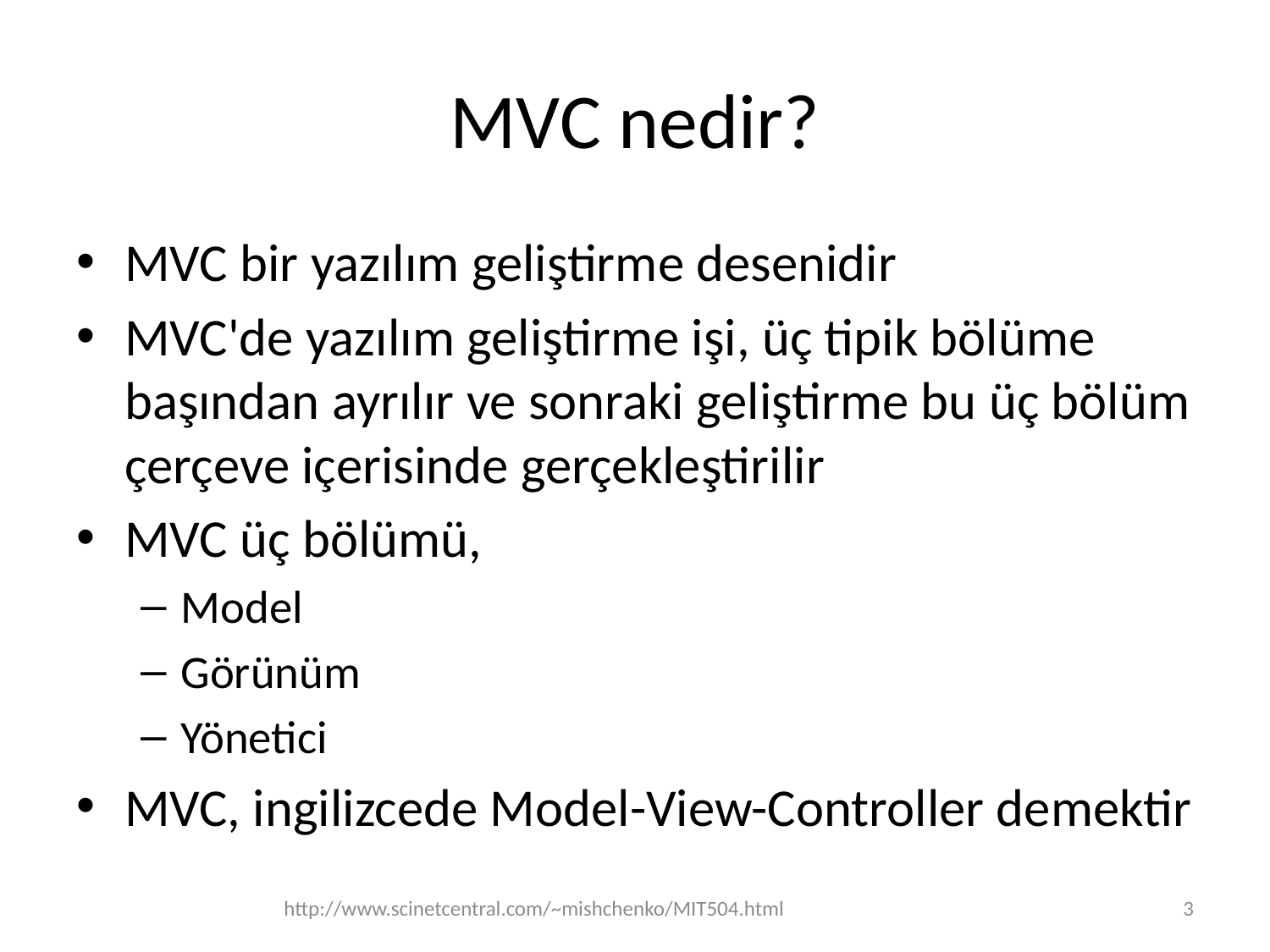

# MVC nedir?
MVC bir yazılım geliştirme desenidir
MVC'de yazılım geliştirme işi, üç tipik bölüme başından ayrılır ve sonraki geliştirme bu üç bölüm çerçeve içerisinde gerçekleştirilir
MVC üç bölümü,
Model
Görünüm
Yönetici
MVC, ingilizcede Model-View-Controller demektir
http://www.scinetcentral.com/~mishchenko/MIT504.html
3